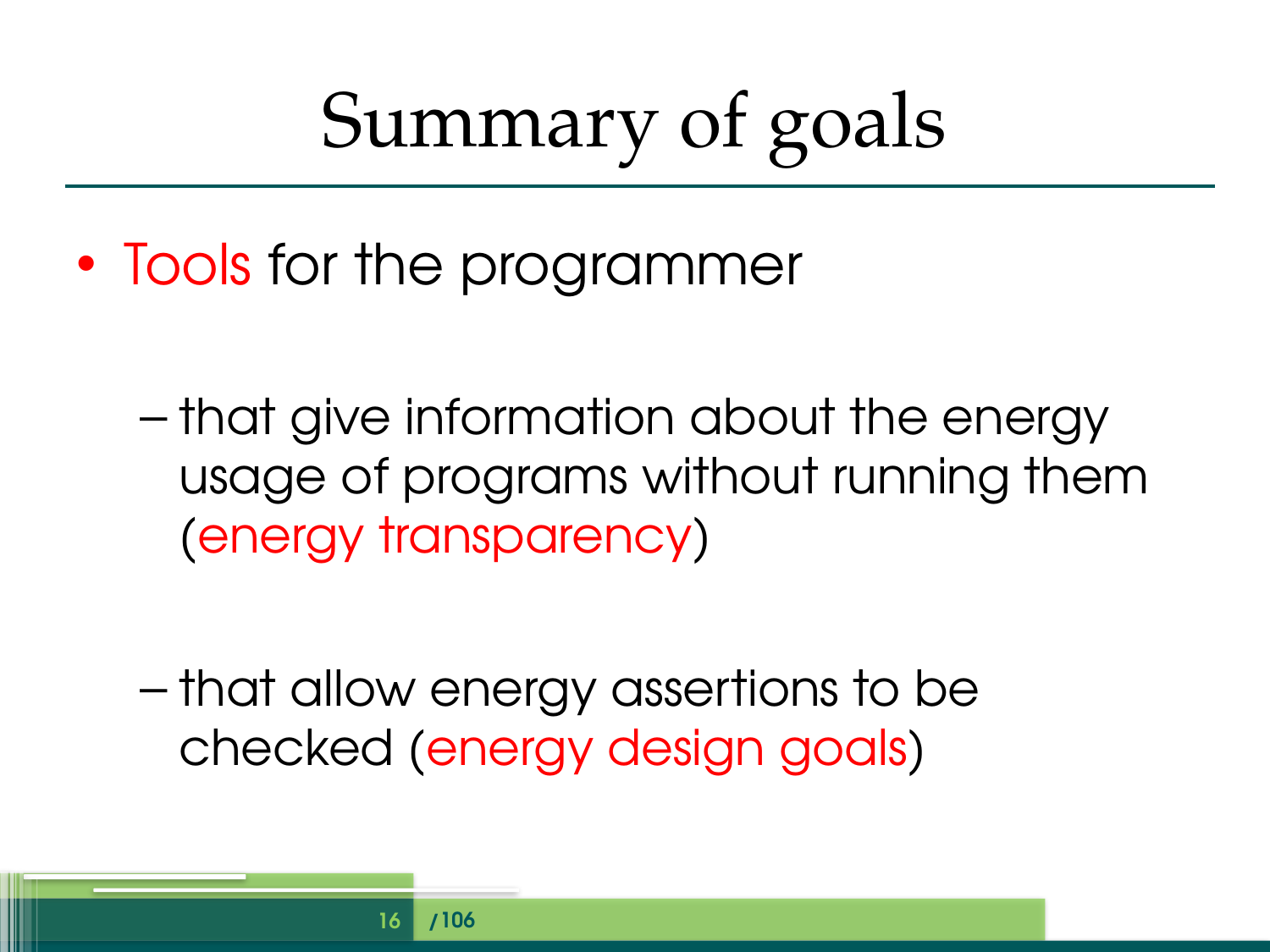

# Summary of goals
Tools for the programmer

that give information about the energy usage of programs without running them (energy transparency)

that allow energy assertions to be checked (energy design goals)
/106
16